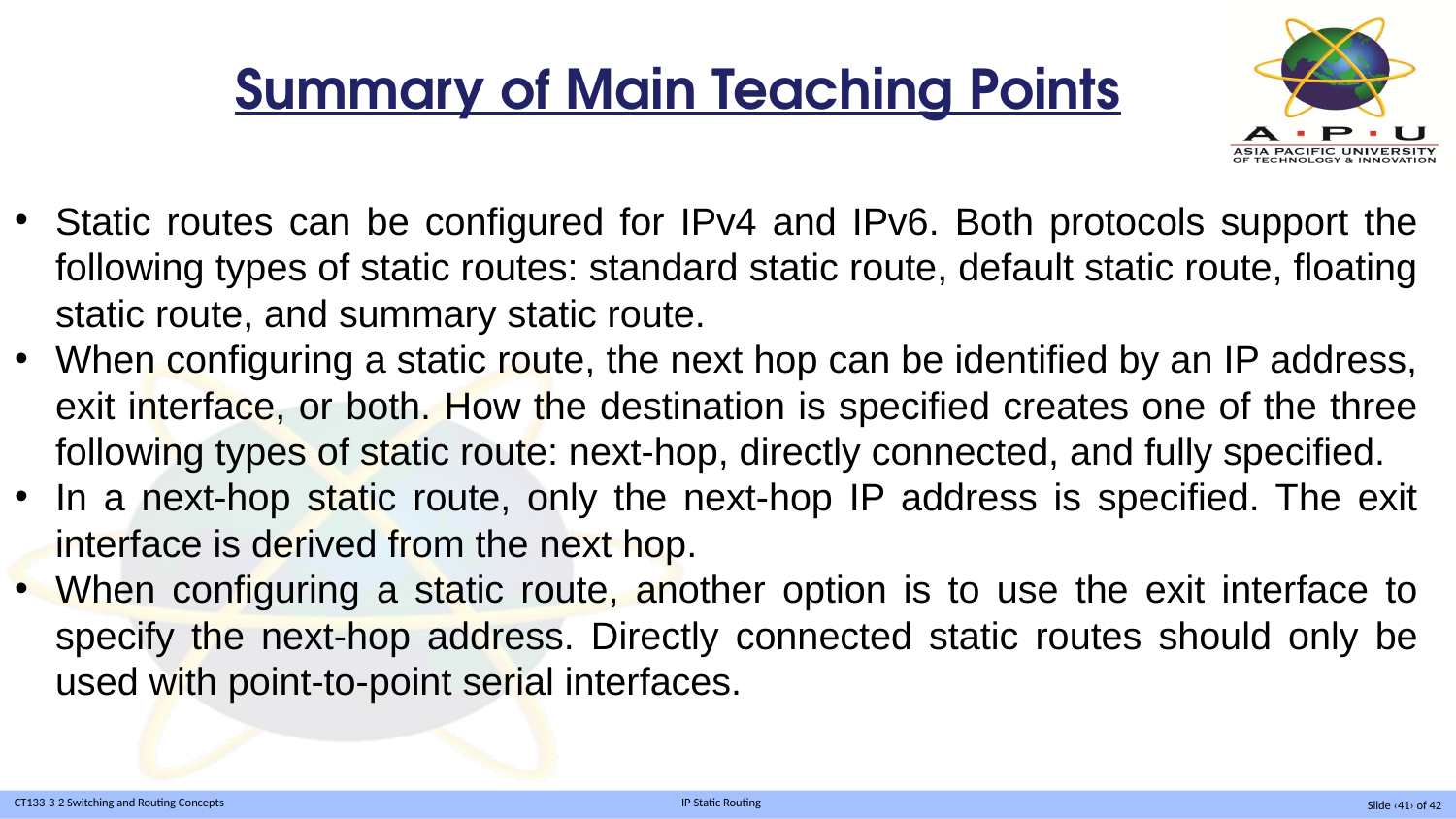

Summary of Main Teaching Points
Static routes can be configured for IPv4 and IPv6. Both protocols support the following types of static routes: standard static route, default static route, floating static route, and summary static route.
When configuring a static route, the next hop can be identified by an IP address, exit interface, or both. How the destination is specified creates one of the three following types of static route: next-hop, directly connected, and fully specified.
In a next-hop static route, only the next-hop IP address is specified. The exit interface is derived from the next hop.
When configuring a static route, another option is to use the exit interface to specify the next-hop address. Directly connected static routes should only be used with point-to-point serial interfaces.
Slide ‹41› of 42